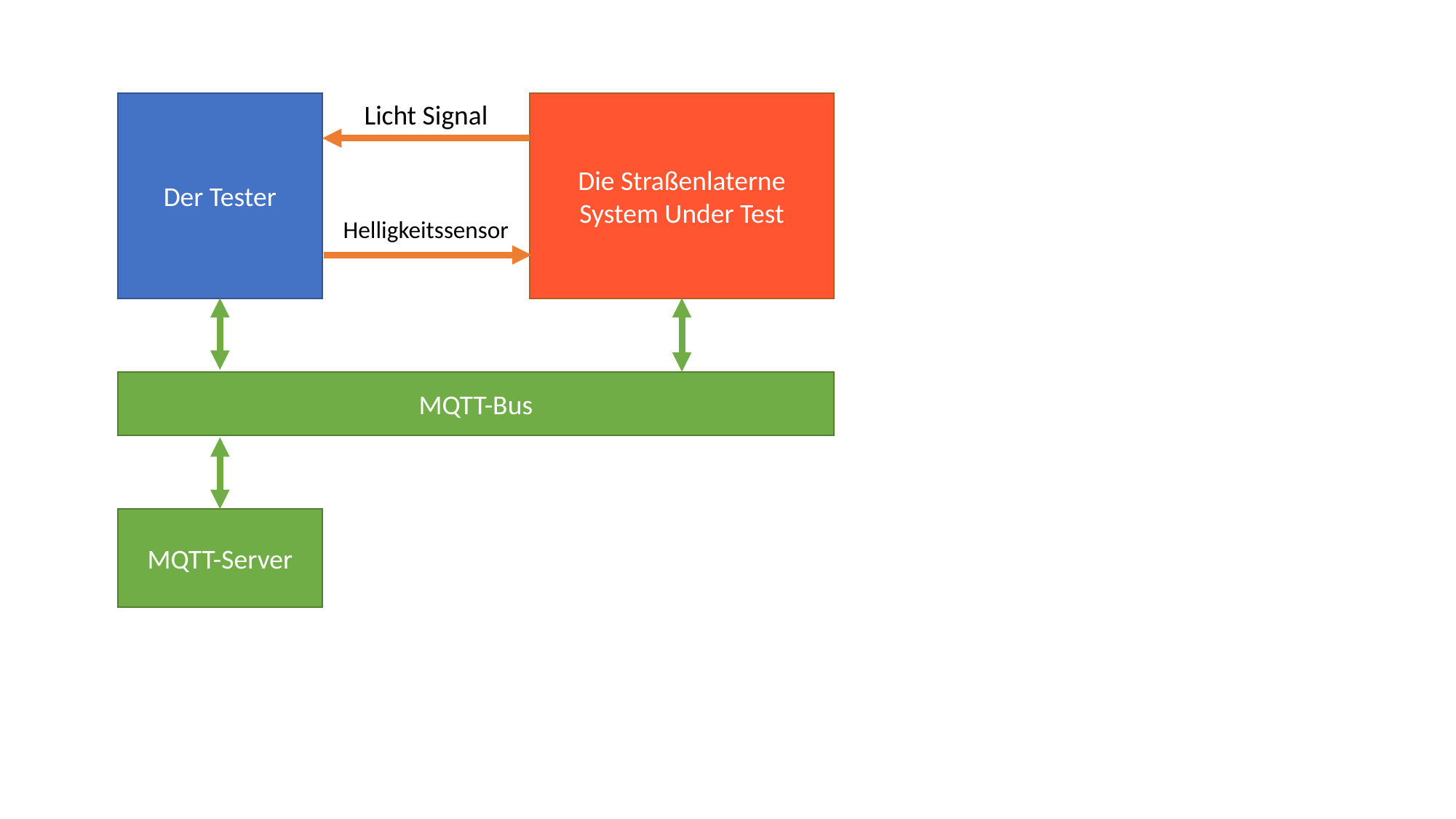

Licht Signal
Der Tester
Die Straßenlaterne
System Under Test
Helligkeitssensor
MQTT-Bus
MQTT-Server